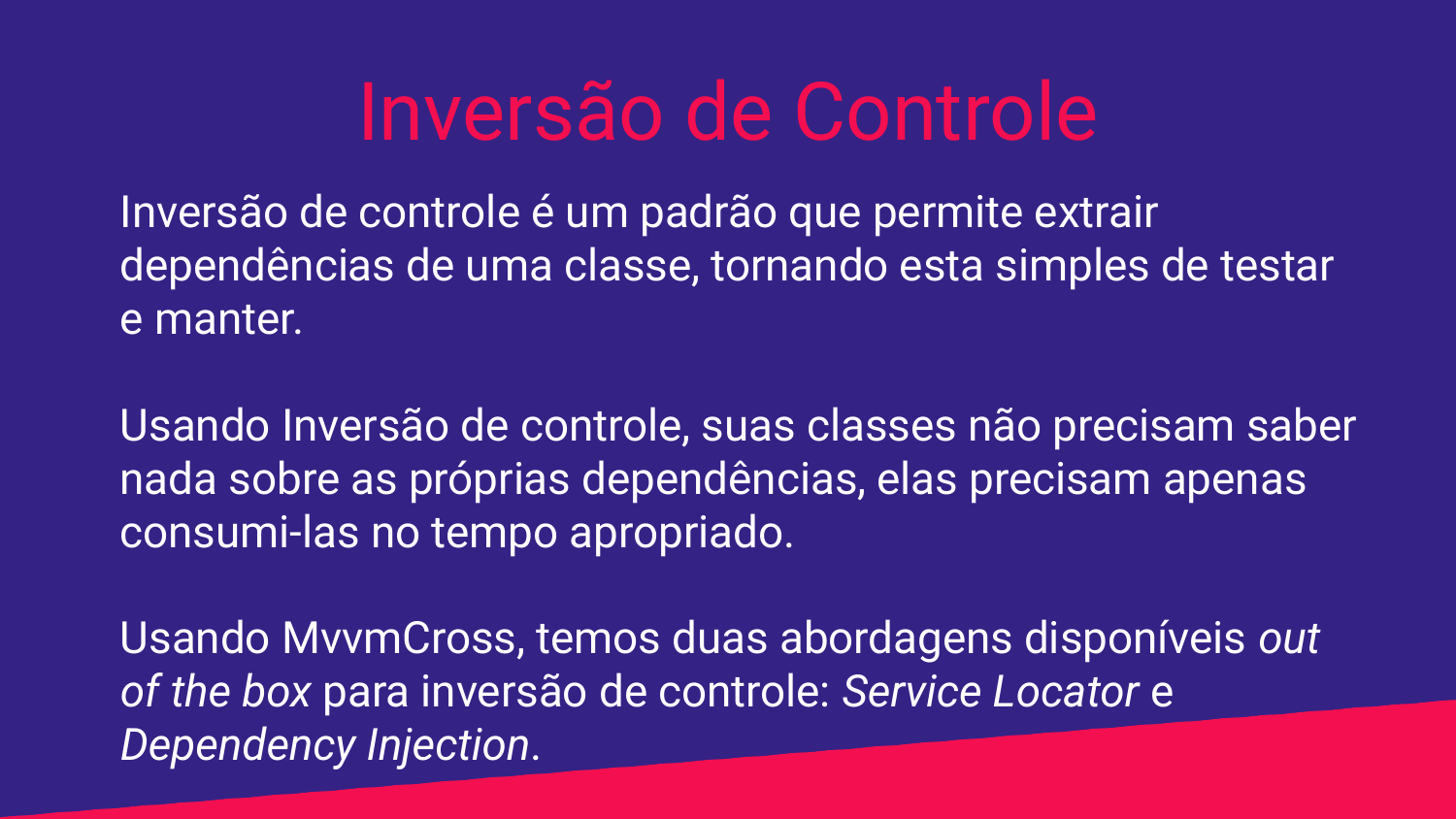

Inversão de Controle
Inversão de controle é um padrão que permite extrair dependências de uma classe, tornando esta simples de testar e manter.
Usando Inversão de controle, suas classes não precisam saber nada sobre as próprias dependências, elas precisam apenas consumi-las no tempo apropriado.

Usando MvvmCross, temos duas abordagens disponíveis out of the box para inversão de controle: Service Locator e Dependency Injection.